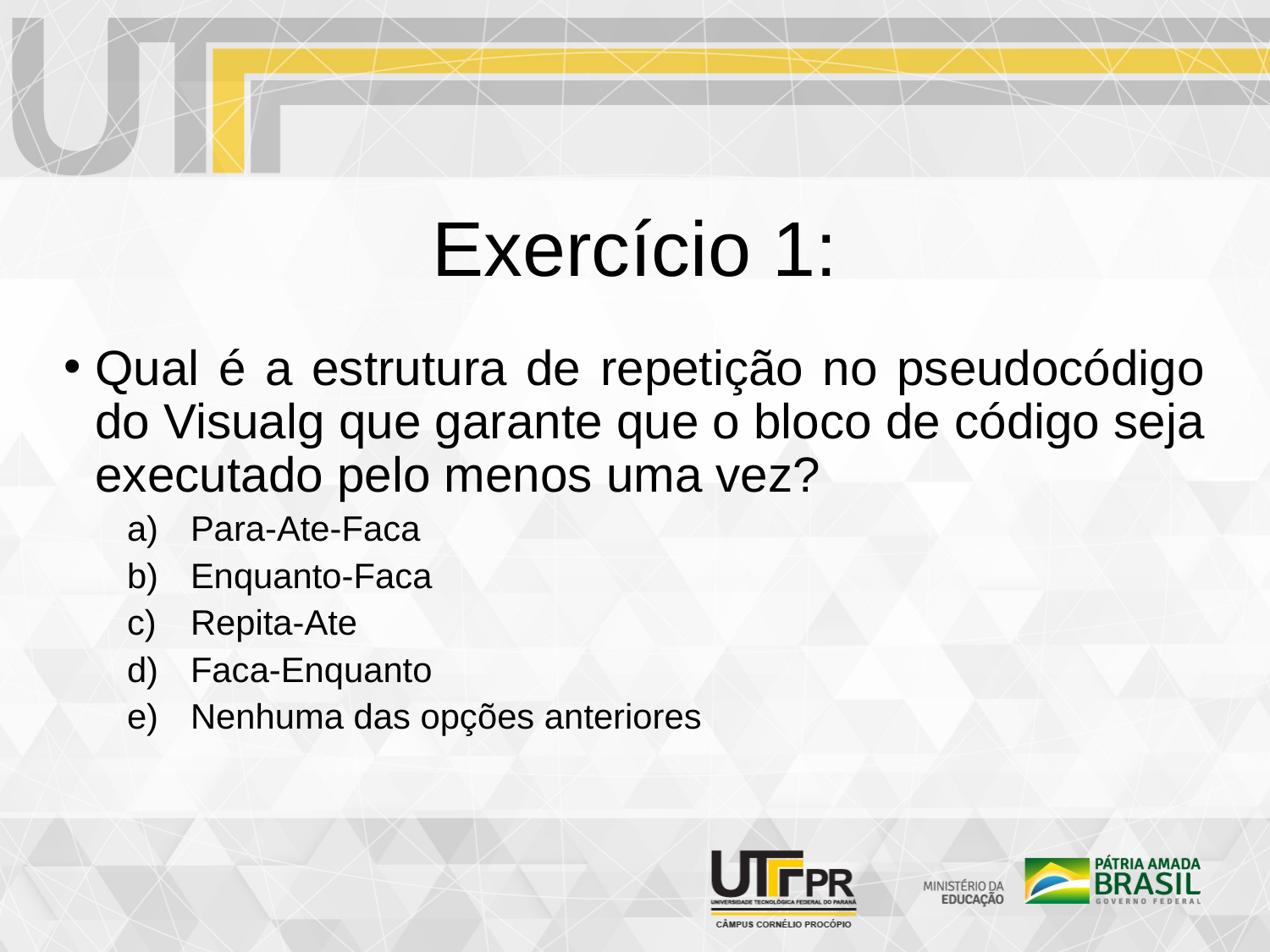

Exercício 1:
Qual é a estrutura de repetição no pseudocódigo do Visualg que garante que o bloco de código seja executado pelo menos uma vez?
Para-Ate-Faca
Enquanto-Faca
Repita-Ate
Faca-Enquanto
Nenhuma das opções anteriores